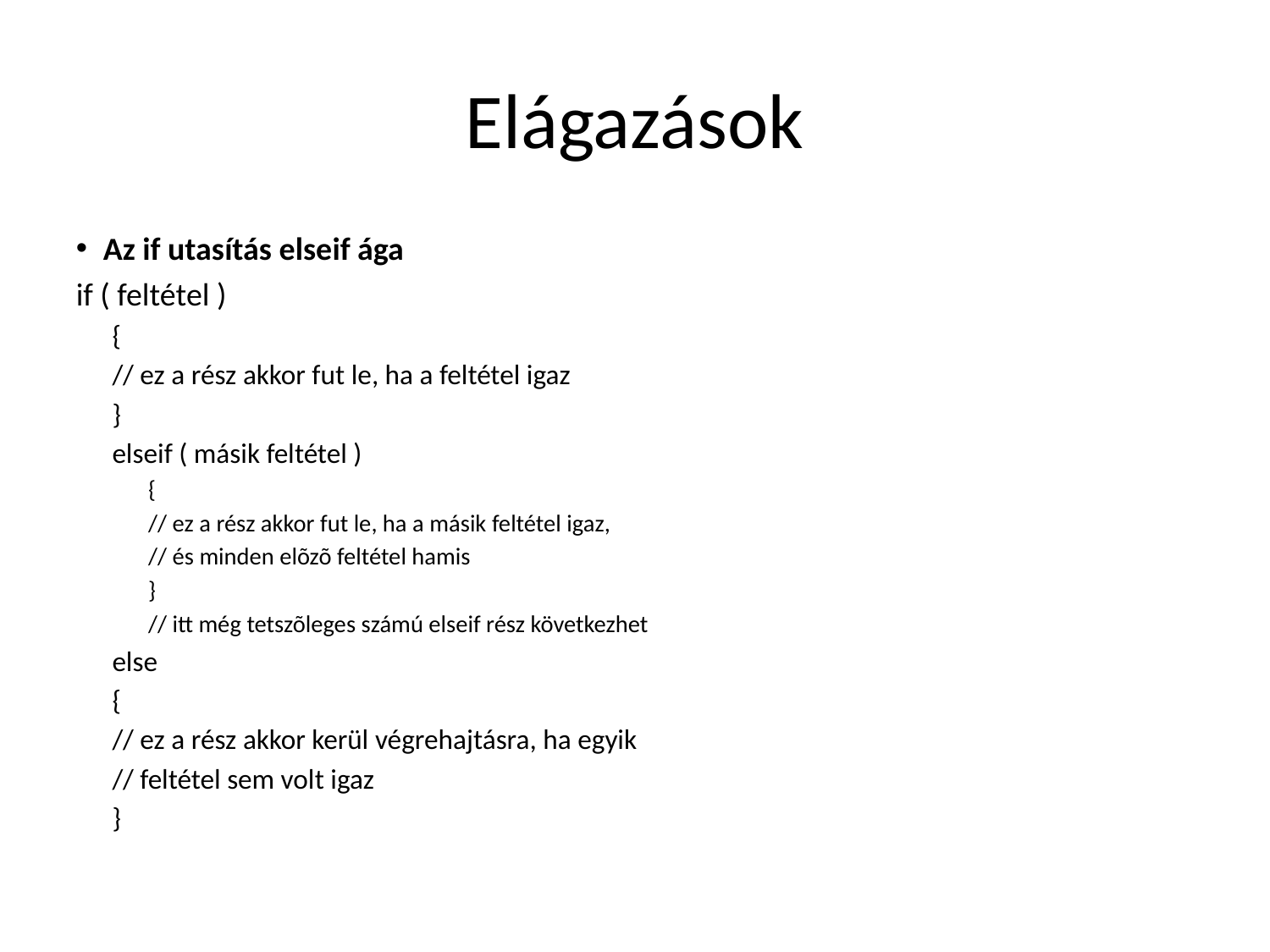

Elágazások
Az if utasítás elseif ága
if ( feltétel )
{
// ez a rész akkor fut le, ha a feltétel igaz
}
elseif ( másik feltétel )
{
// ez a rész akkor fut le, ha a másik feltétel igaz,
// és minden elõzõ feltétel hamis
}
// itt még tetszõleges számú elseif rész következhet
else
{
// ez a rész akkor kerül végrehajtásra, ha egyik
// feltétel sem volt igaz
}